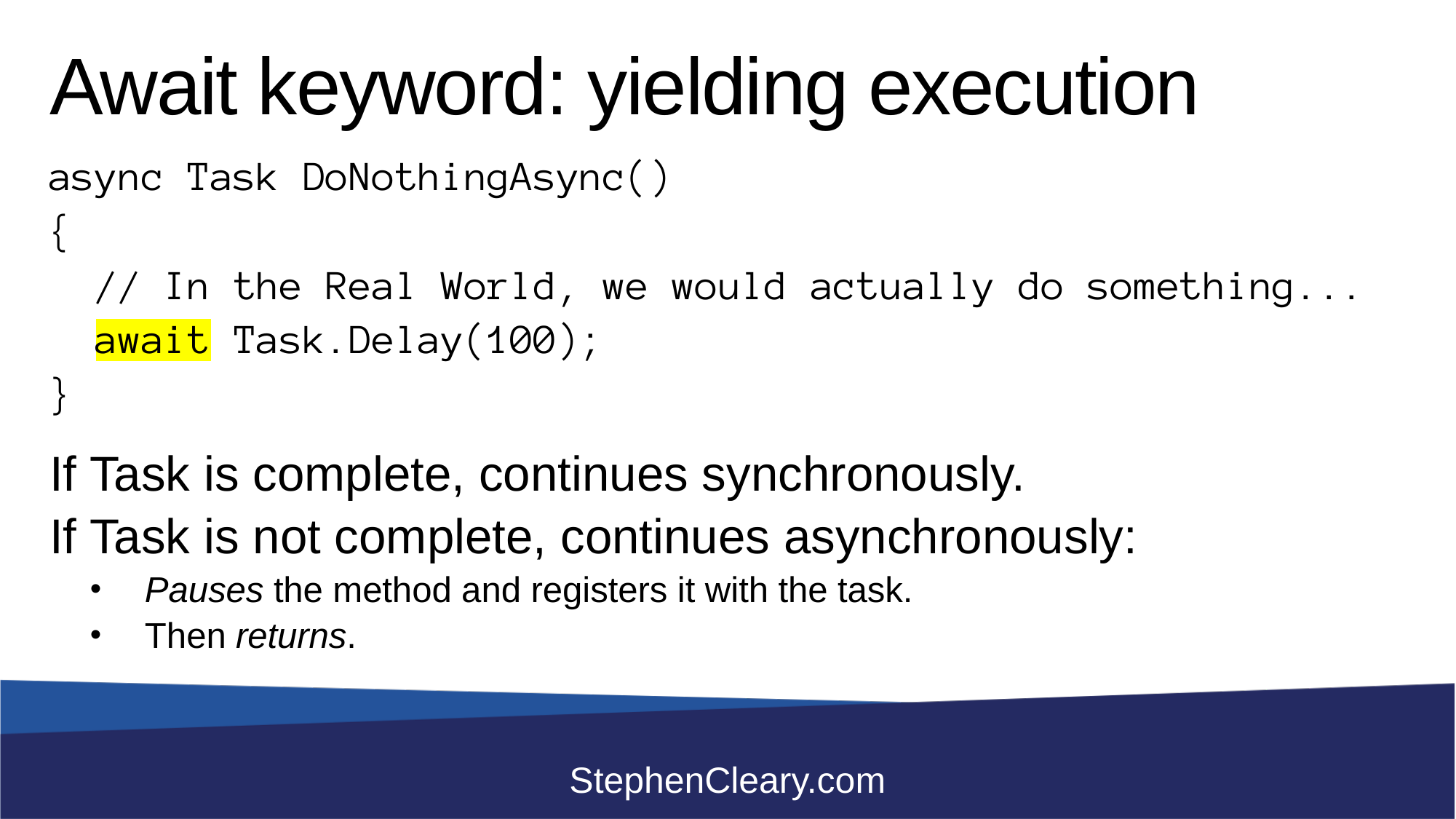

# Await keyword: yielding execution
async Task DoNothingAsync()
{
  // In the Real World, we would actually do something...
  await Task.Delay(100);
}
If Task is complete, continues synchronously.
If Task is not complete, continues asynchronously:
Pauses the method and registers it with the task.
Then returns.